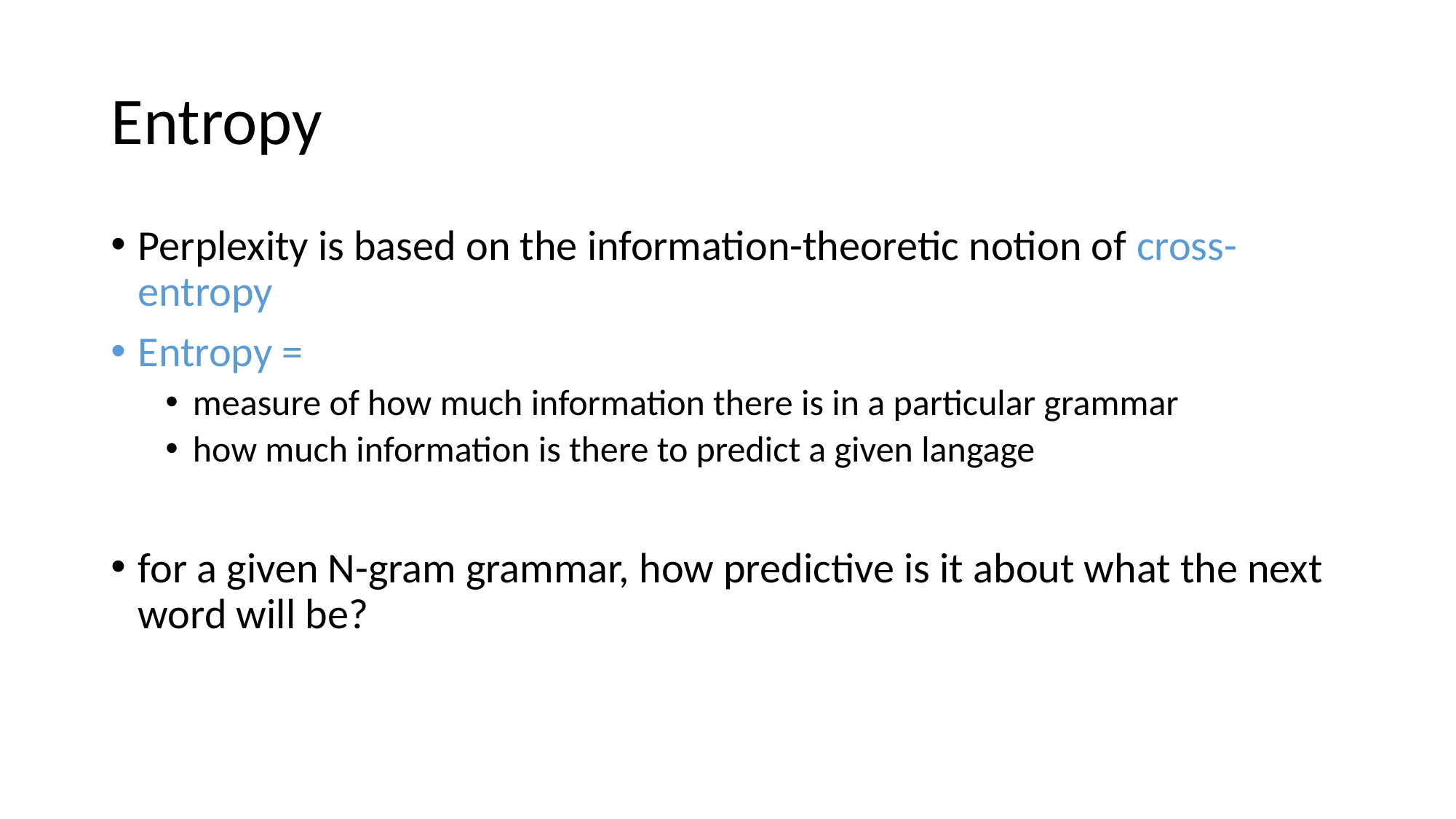

# Entropy
Perplexity is based on the information-theoretic notion of cross-entropy
Entropy =
measure of how much information there is in a particular grammar
how much information is there to predict a given langage

for a given N-gram grammar, how predictive is it about what the next word will be?